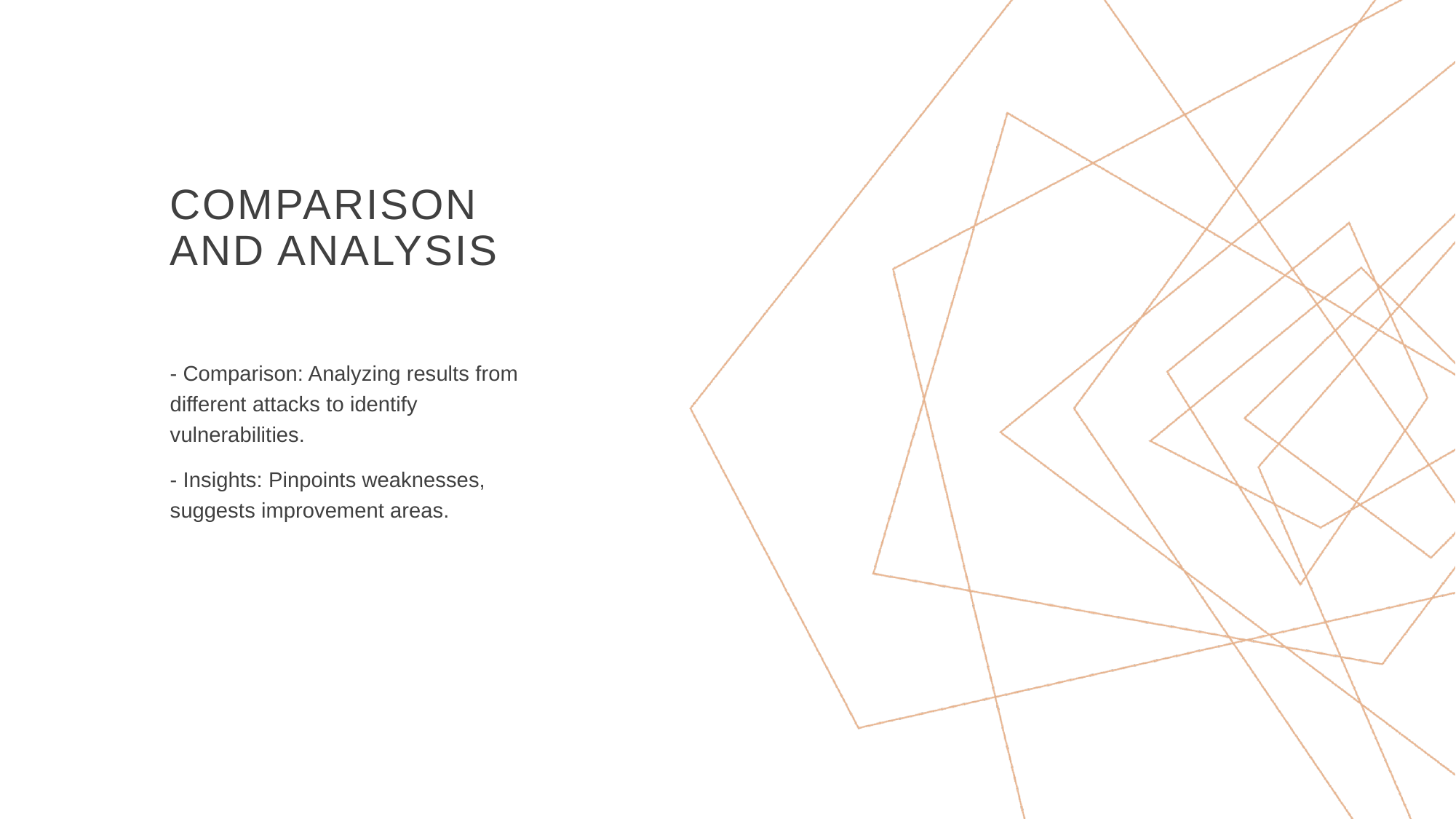

# Comparison and Analysis
- Comparison: Analyzing results from different attacks to identify vulnerabilities.
- Insights: Pinpoints weaknesses, suggests improvement areas.